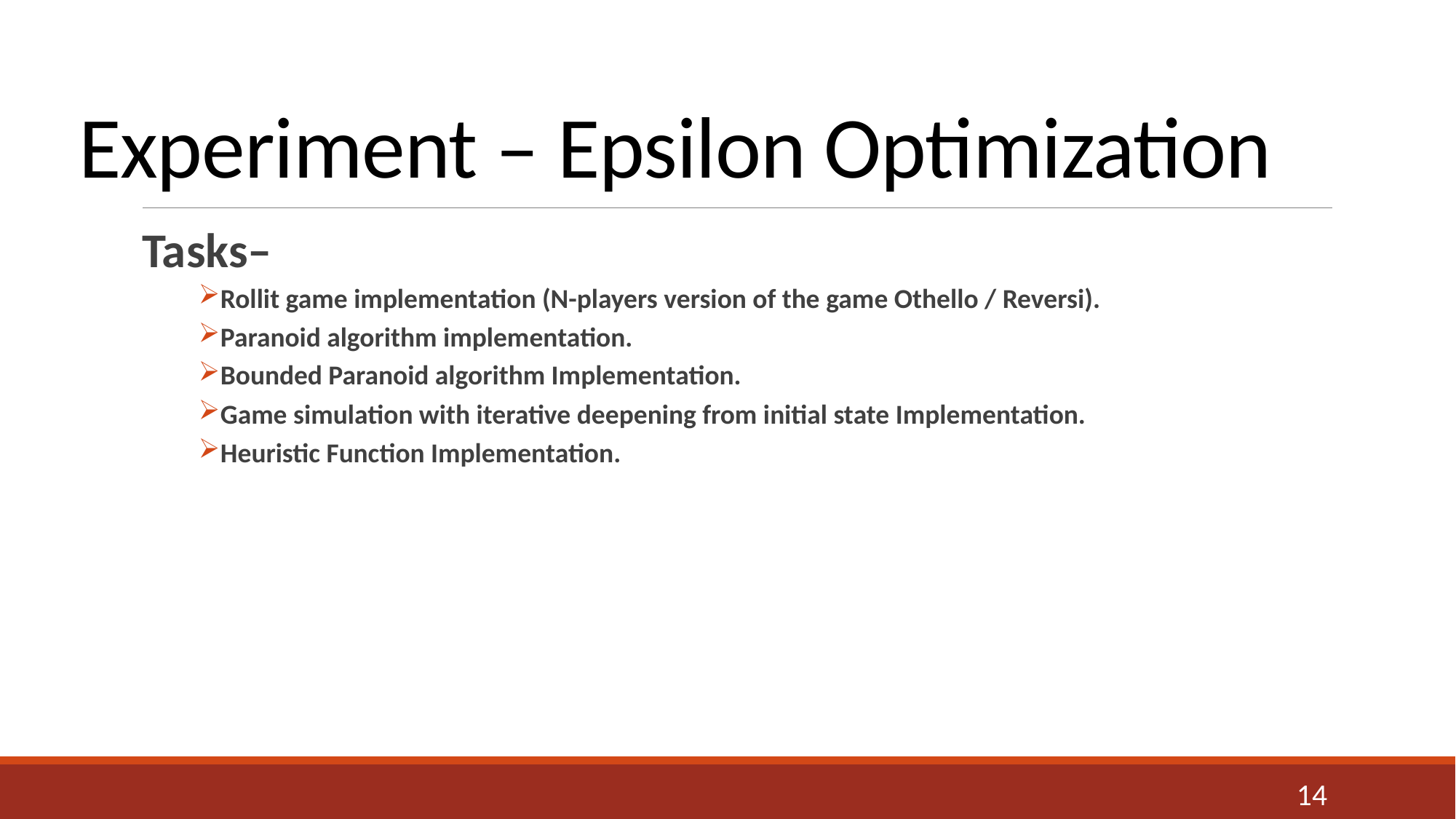

# Experiment – Epsilon Optimization
Tasks–
Rollit game implementation (N-players version of the game Othello / Reversi).
Paranoid algorithm implementation.
Bounded Paranoid algorithm Implementation.
Game simulation with iterative deepening from initial state Implementation.
Heuristic Function Implementation.

14